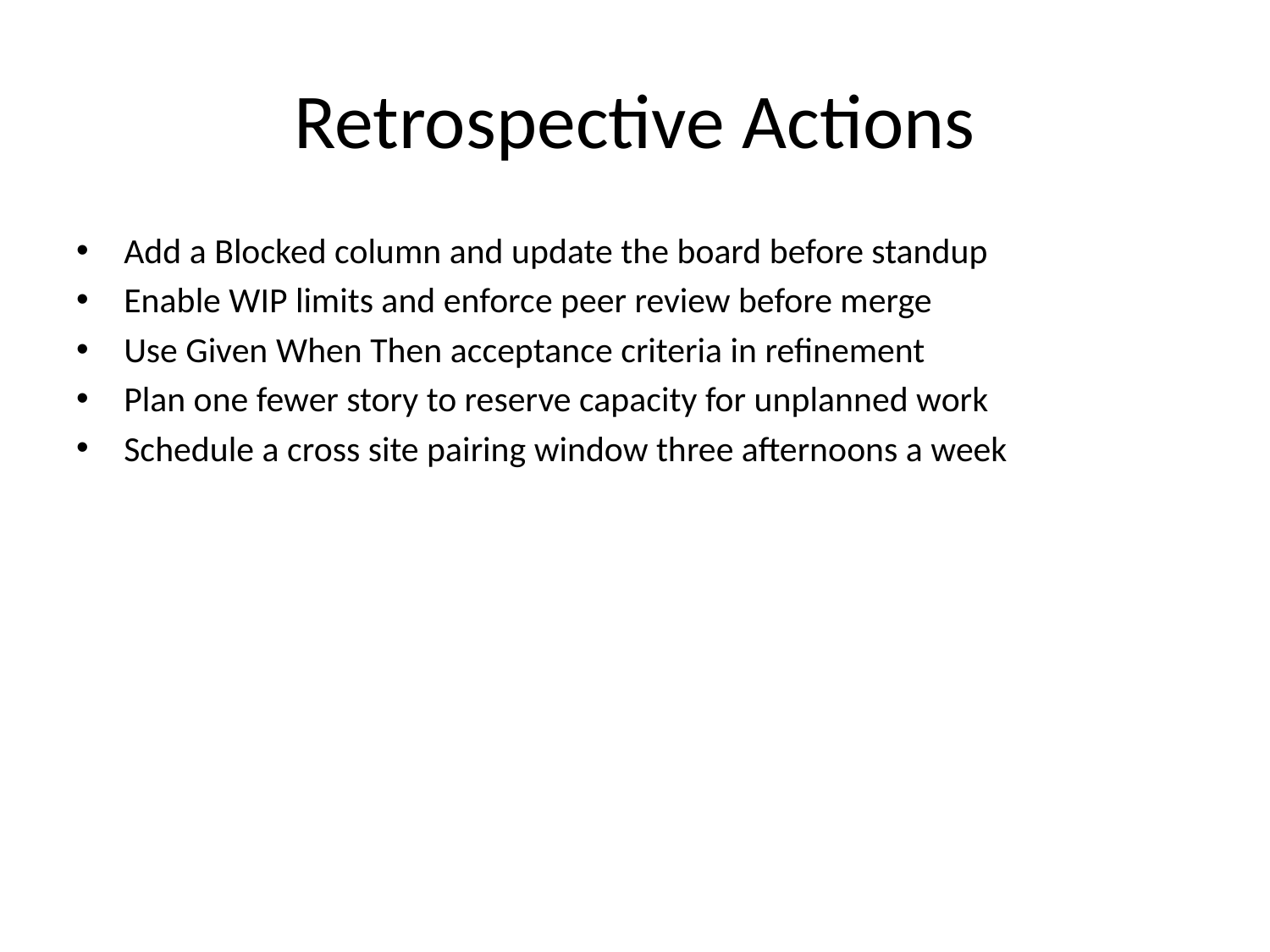

# Retrospective Actions
Add a Blocked column and update the board before standup
Enable WIP limits and enforce peer review before merge
Use Given When Then acceptance criteria in refinement
Plan one fewer story to reserve capacity for unplanned work
Schedule a cross site pairing window three afternoons a week